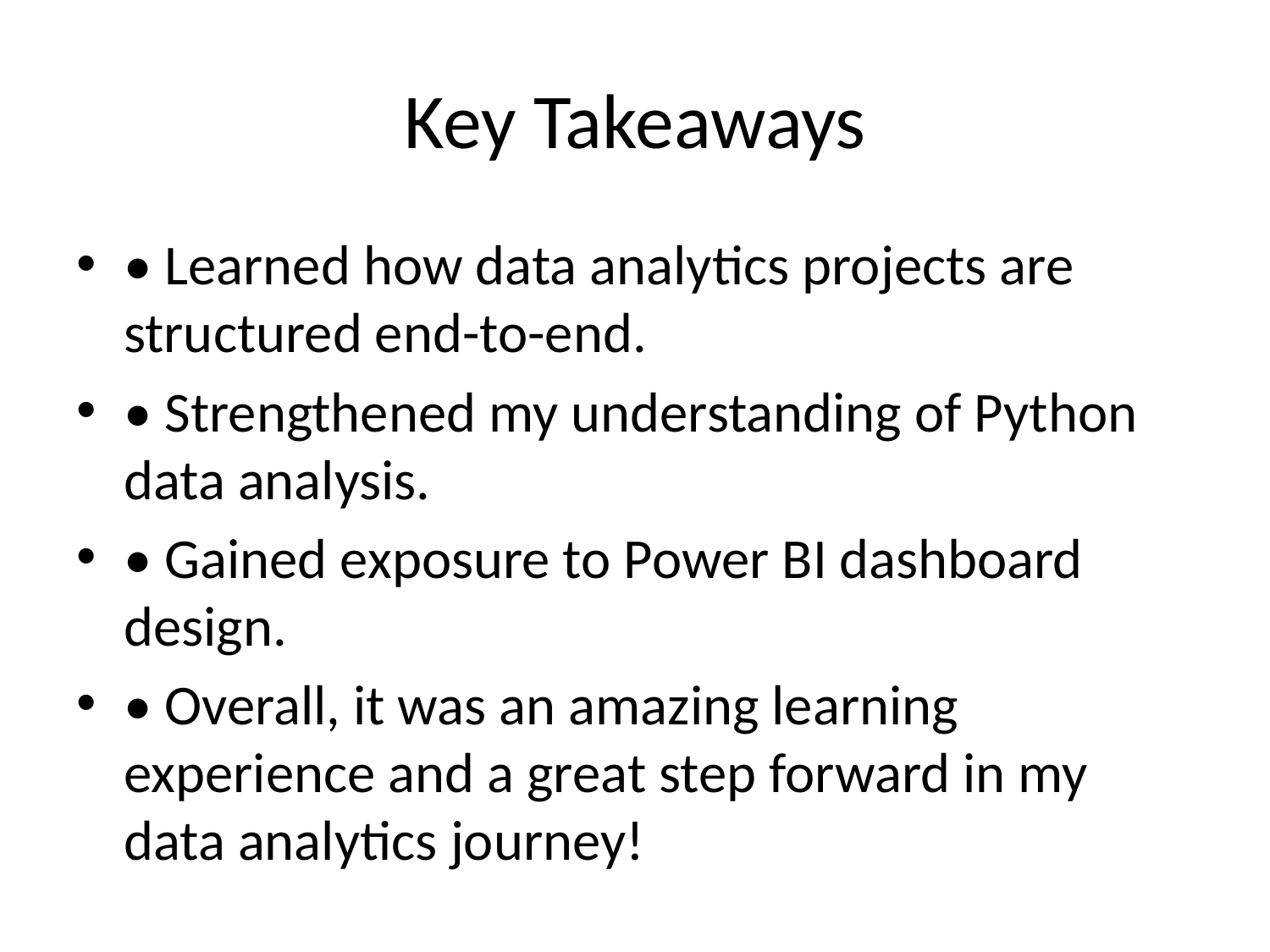

# Key Takeaways
• Learned how data analytics projects are structured end-to-end.
• Strengthened my understanding of Python data analysis.
• Gained exposure to Power BI dashboard design.
• Overall, it was an amazing learning experience and a great step forward in my data analytics journey!